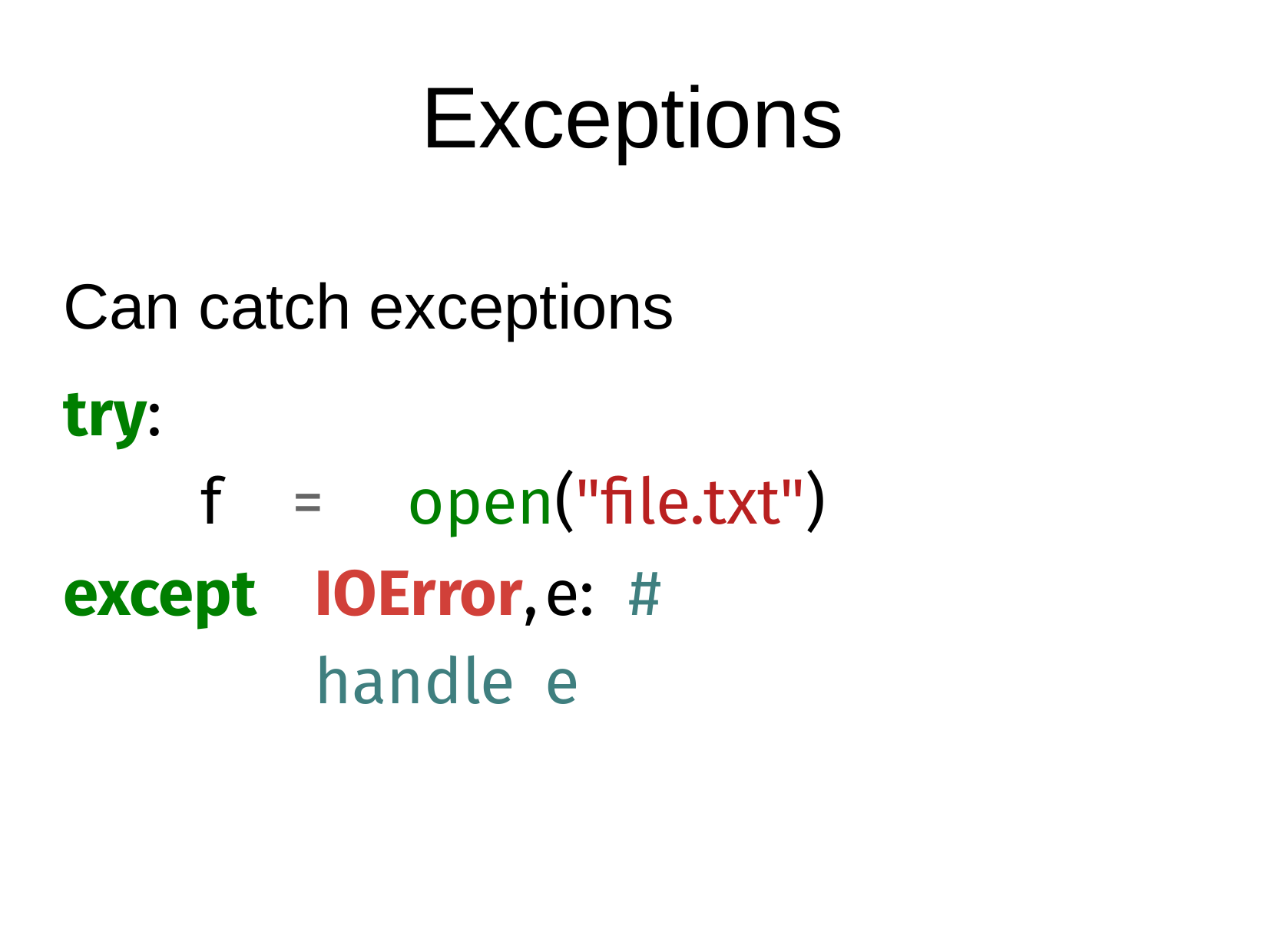

# Exceptions
Can catch exceptions
try:
f	=	open("file.txt")
except	IOError,	e:  #	handle	e